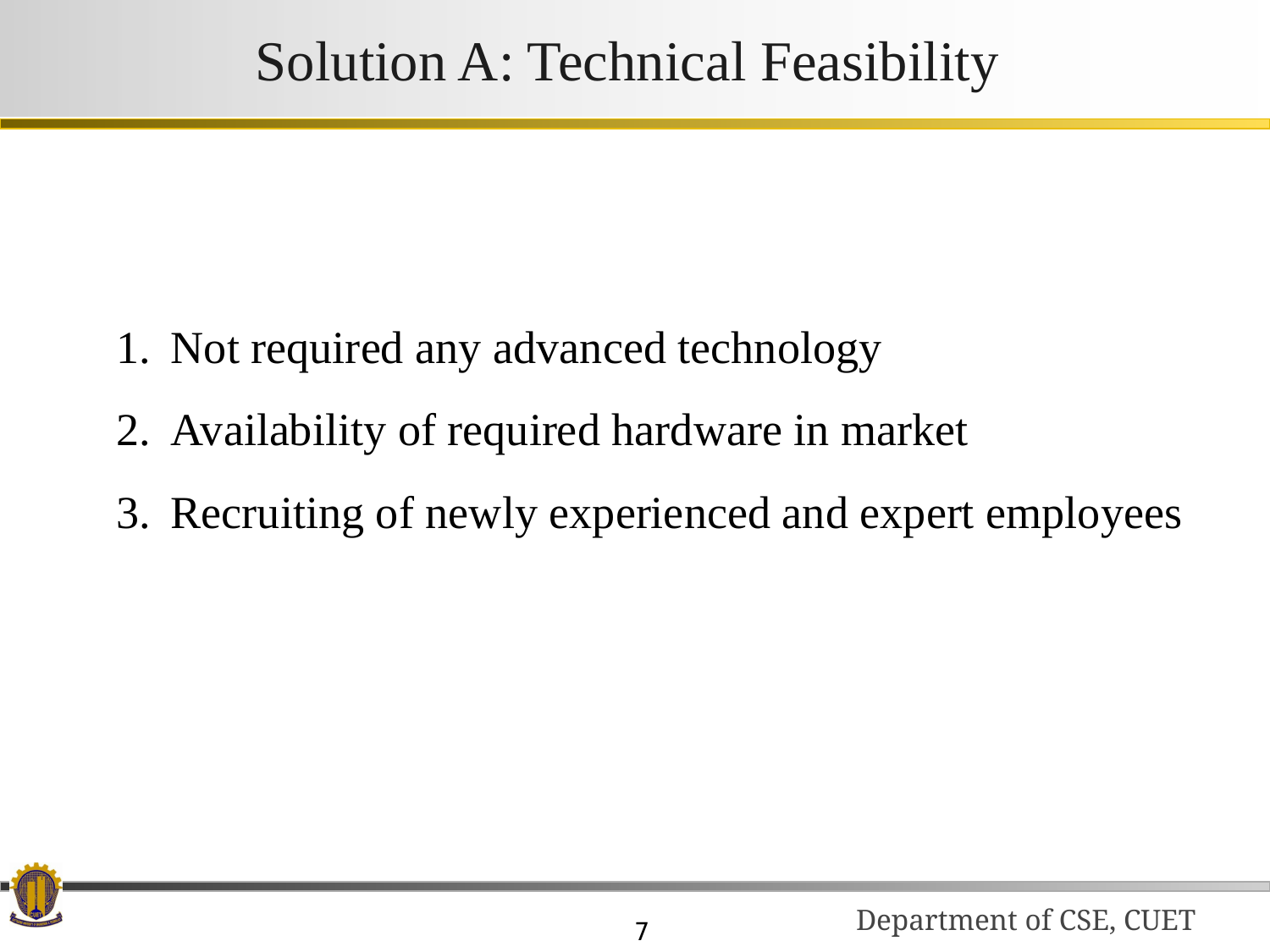

# Solution A: Technical Feasibility
Not required any advanced technology
Availability of required hardware in market
Recruiting of newly experienced and expert employees